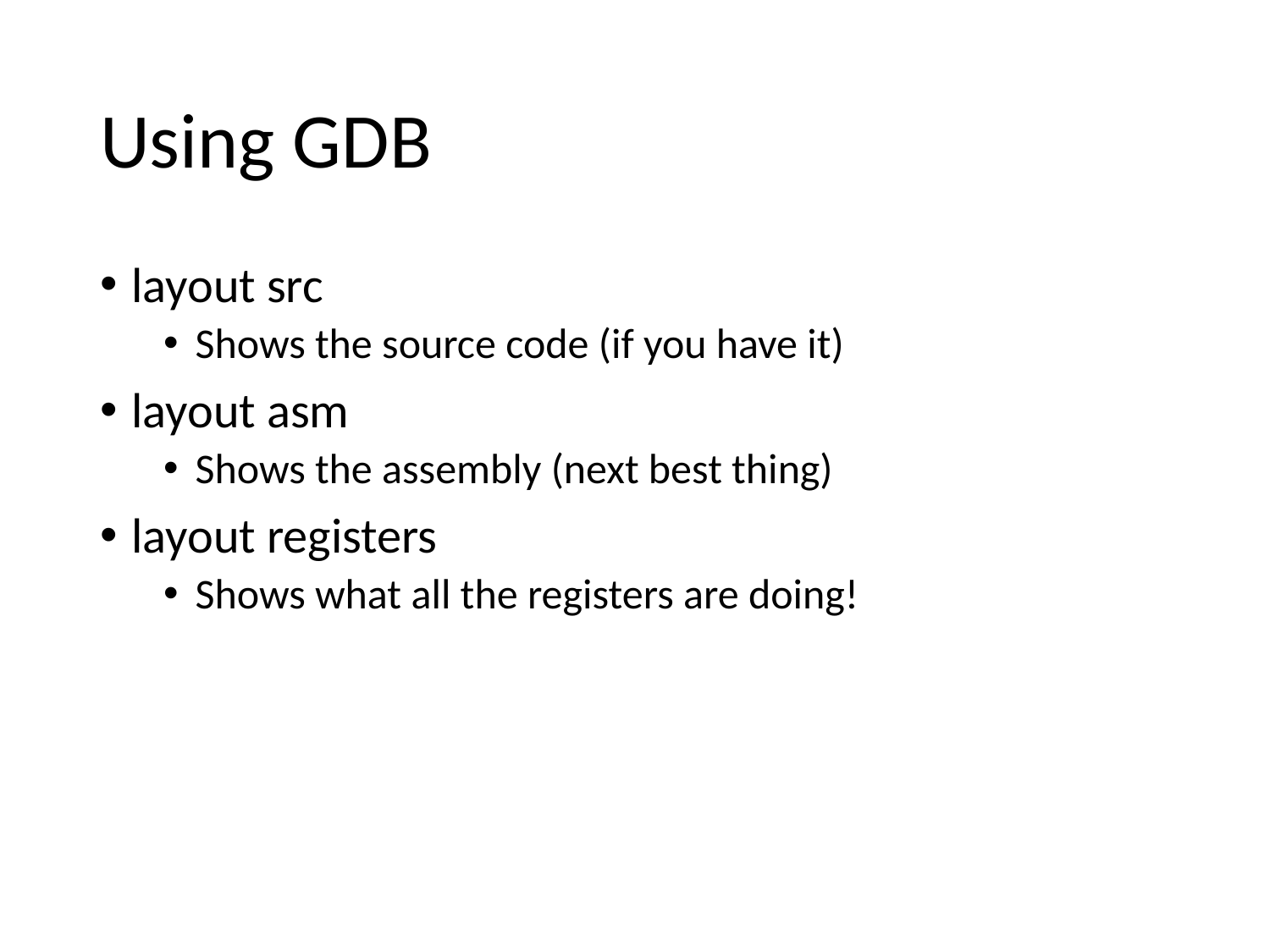

# Using GDB
layout src
Shows the source code (if you have it)
layout asm
Shows the assembly (next best thing)
layout registers
Shows what all the registers are doing!